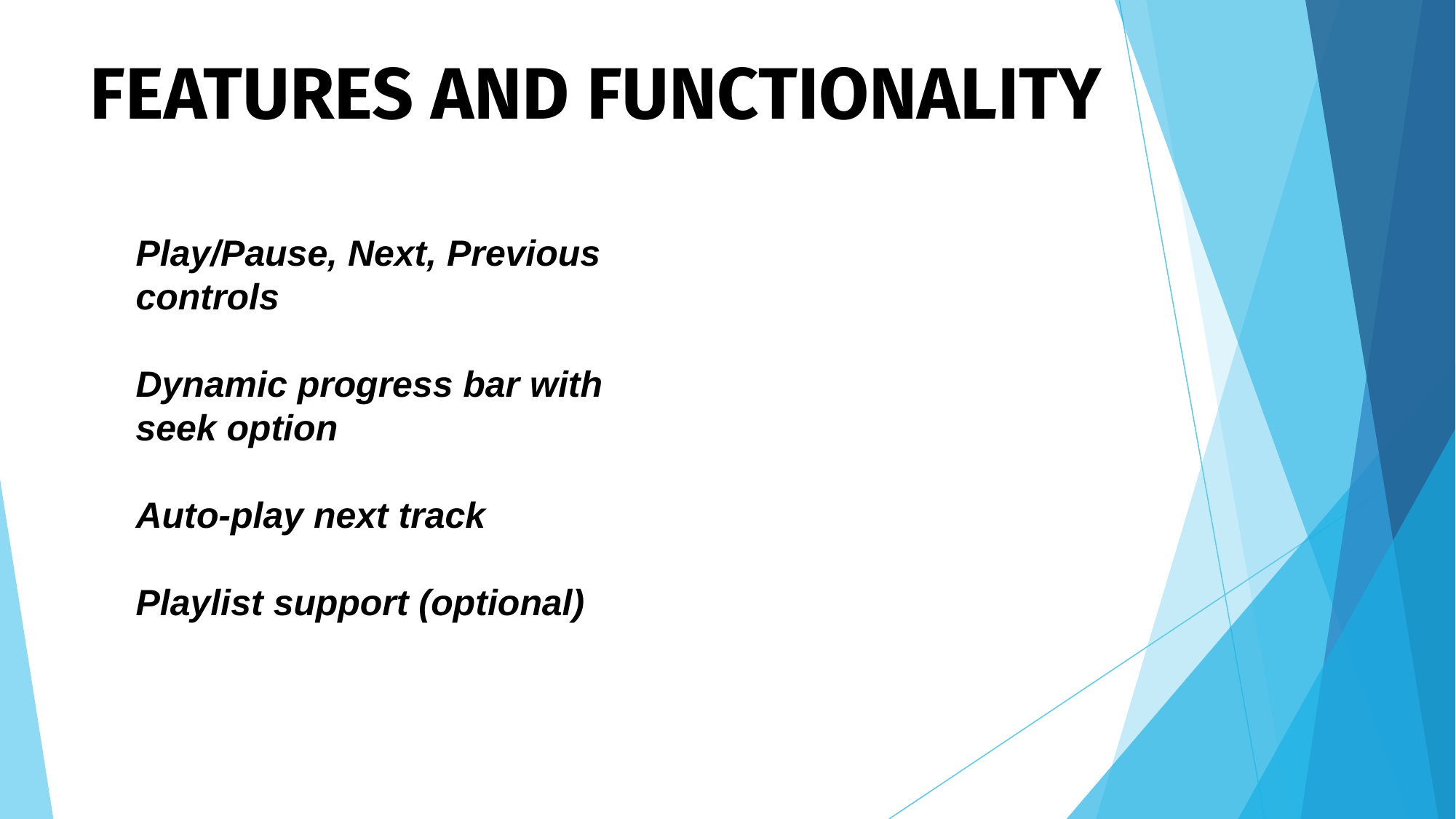

# FEATURES AND FUNCTIONALITY
Play/Pause, Next, Previous controls

Dynamic progress bar with seek option

Auto-play next track

Playlist support (optional)